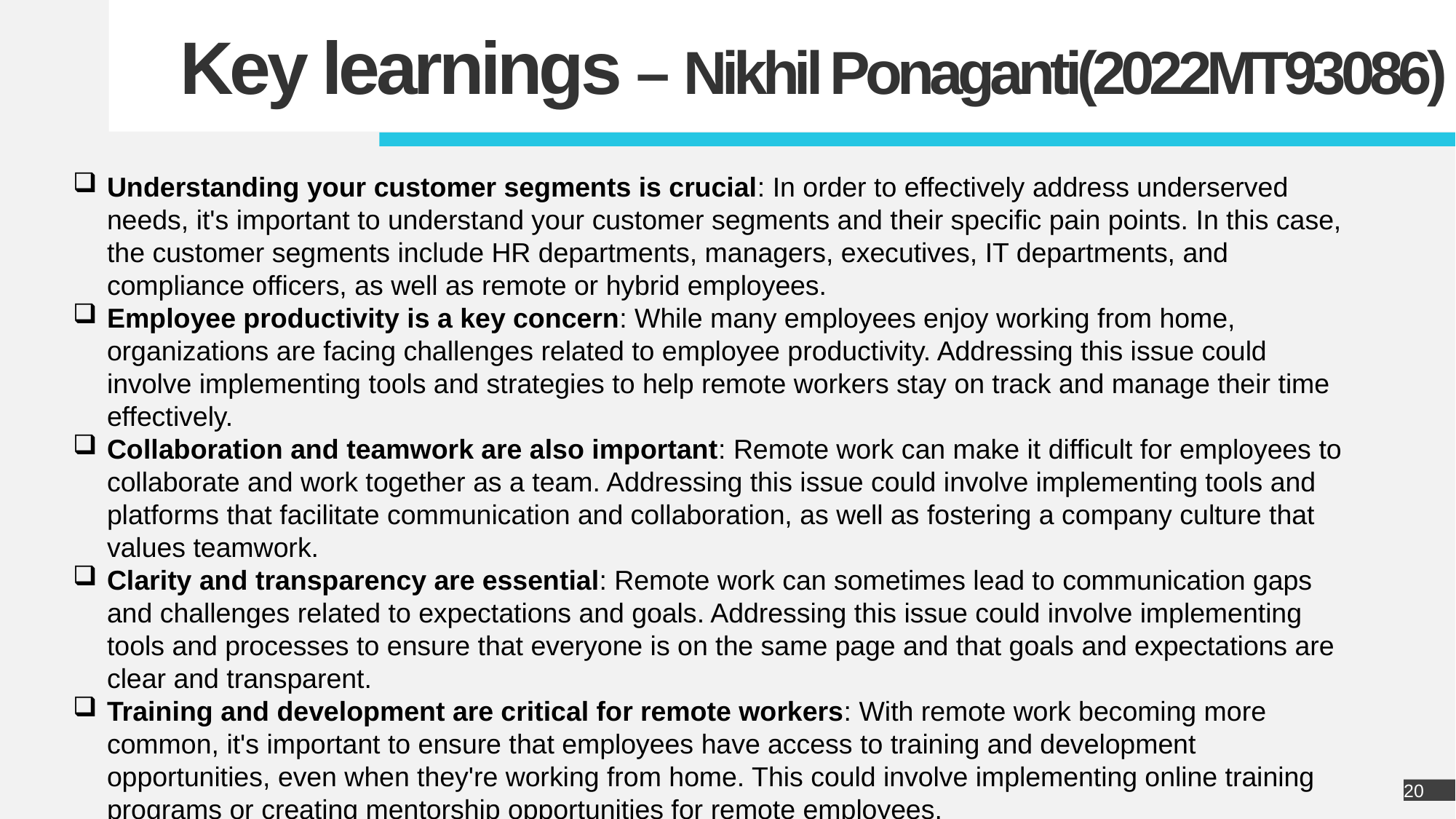

Key learnings – Nikhil Ponaganti(2022MT93086)

Understanding your customer segments is crucial: In order to effectively address underserved needs, it's important to understand your customer segments and their specific pain points. In this case, the customer segments include HR departments, managers, executives, IT departments, and compliance officers, as well as remote or hybrid employees.
Employee productivity is a key concern: While many employees enjoy working from home, organizations are facing challenges related to employee productivity. Addressing this issue could involve implementing tools and strategies to help remote workers stay on track and manage their time effectively.
Collaboration and teamwork are also important: Remote work can make it difficult for employees to collaborate and work together as a team. Addressing this issue could involve implementing tools and platforms that facilitate communication and collaboration, as well as fostering a company culture that values teamwork.
Clarity and transparency are essential: Remote work can sometimes lead to communication gaps and challenges related to expectations and goals. Addressing this issue could involve implementing tools and processes to ensure that everyone is on the same page and that goals and expectations are clear and transparent.
Training and development are critical for remote workers: With remote work becoming more common, it's important to ensure that employees have access to training and development opportunities, even when they're working from home. This could involve implementing online training programs or creating mentorship opportunities for remote employees.

20